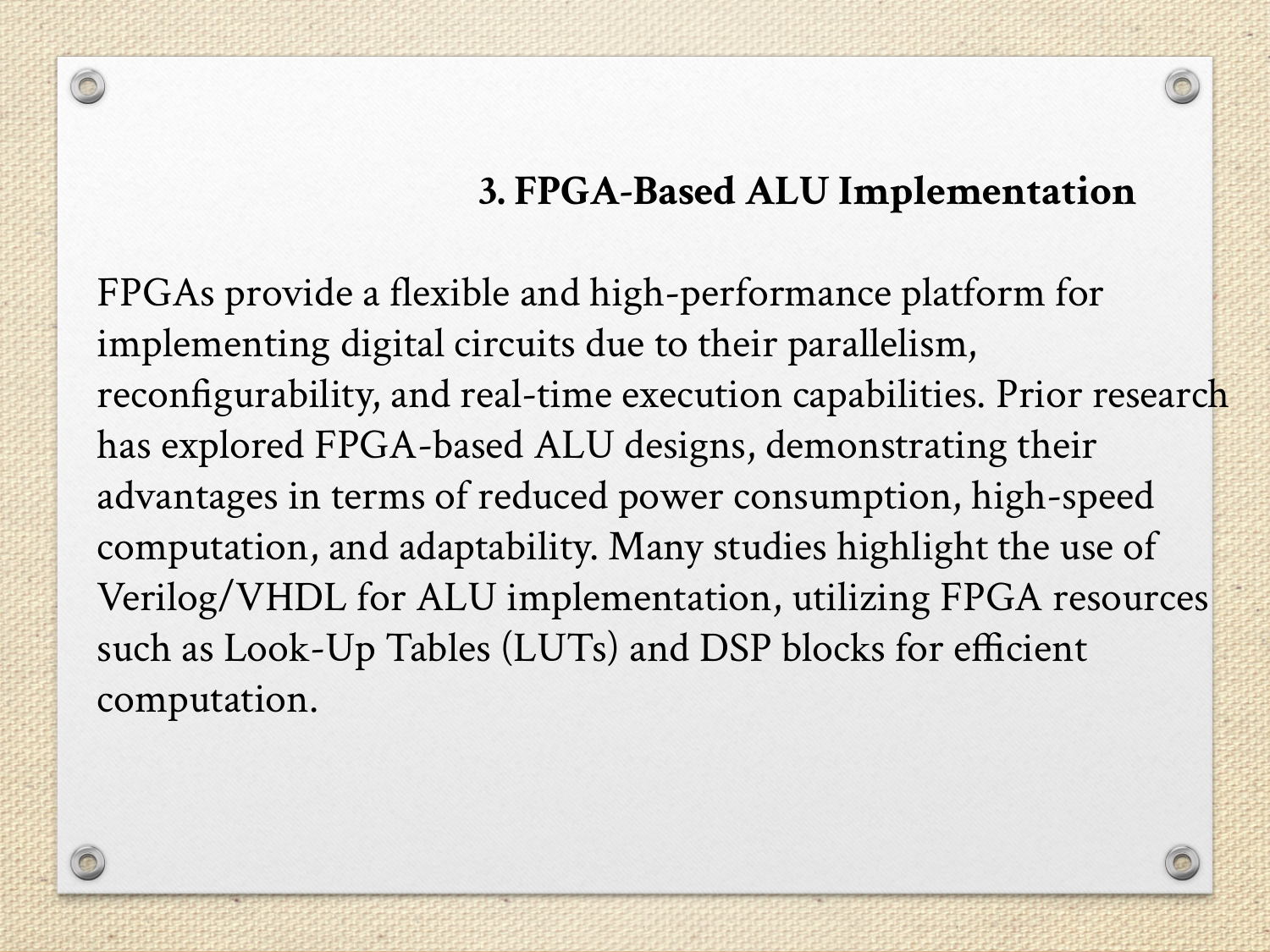

3. FPGA-Based ALU Implementation

FPGAs provide a flexible and high-performance platform for implementing digital circuits due to their parallelism, reconfigurability, and real-time execution capabilities. Prior research has explored FPGA-based ALU designs, demonstrating their advantages in terms of reduced power consumption, high-speed computation, and adaptability. Many studies highlight the use of Verilog/VHDL for ALU implementation, utilizing FPGA resources such as Look-Up Tables (LUTs) and DSP blocks for efficient computation.